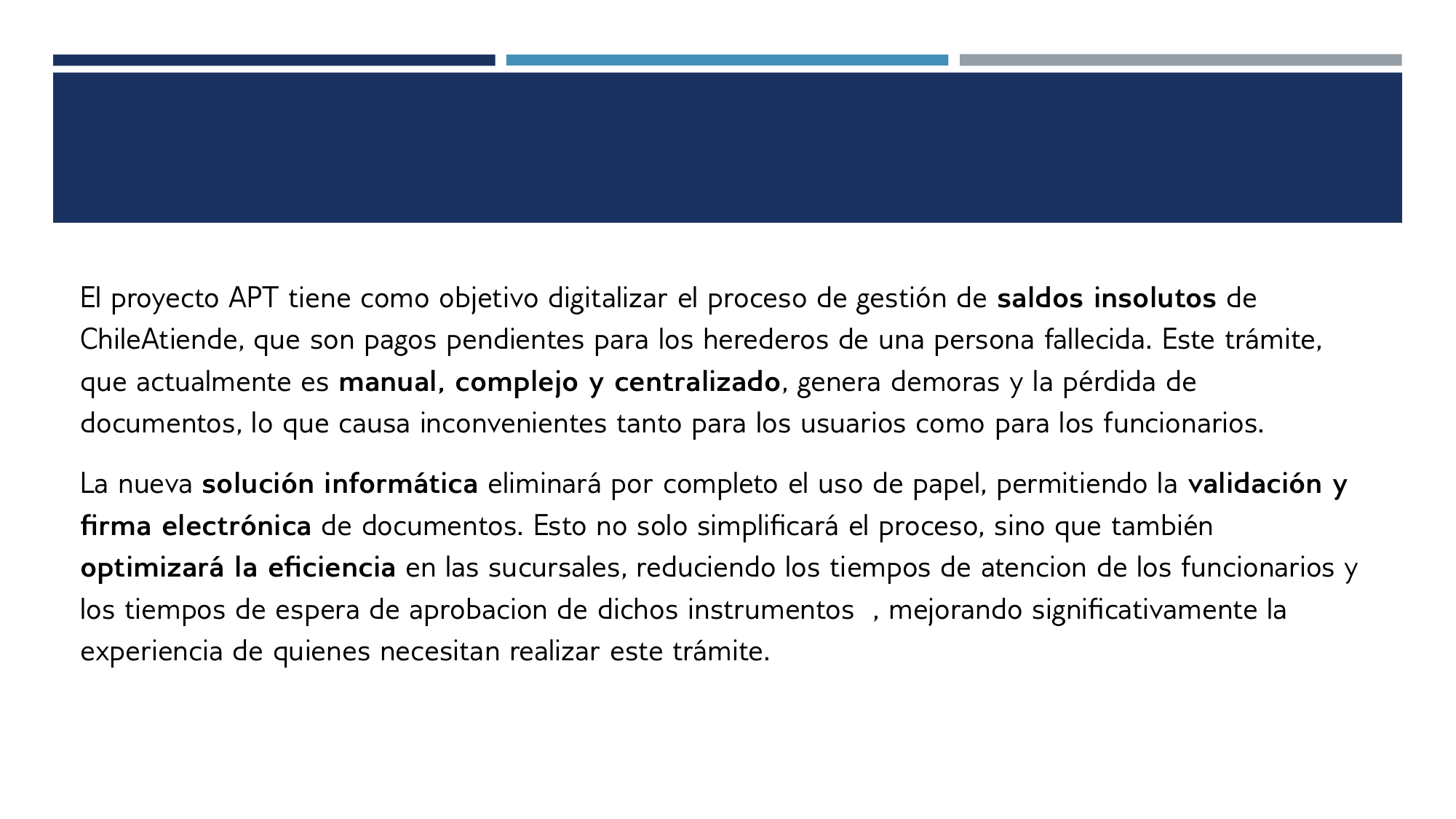

El proyecto APT tiene como objetivo digitalizar el proceso de gestión de saldos insolutos de ChileAtiende, que son pagos pendientes para los herederos de una persona fallecida. Este trámite, que actualmente es manual, complejo y centralizado, genera demoras y la pérdida de documentos, lo que causa inconvenientes tanto para los usuarios como para los funcionarios.
La nueva solución informática eliminará por completo el uso de papel, permitiendo la validación y firma electrónica de documentos. Esto no solo simplificará el proceso, sino que también optimizará la eficiencia en las sucursales, reduciendo los tiempos de atencion de los funcionarios y los tiempos de espera de aprobacion de dichos instrumentos  , mejorando significativamente la experiencia de quienes necesitan realizar este trámite.